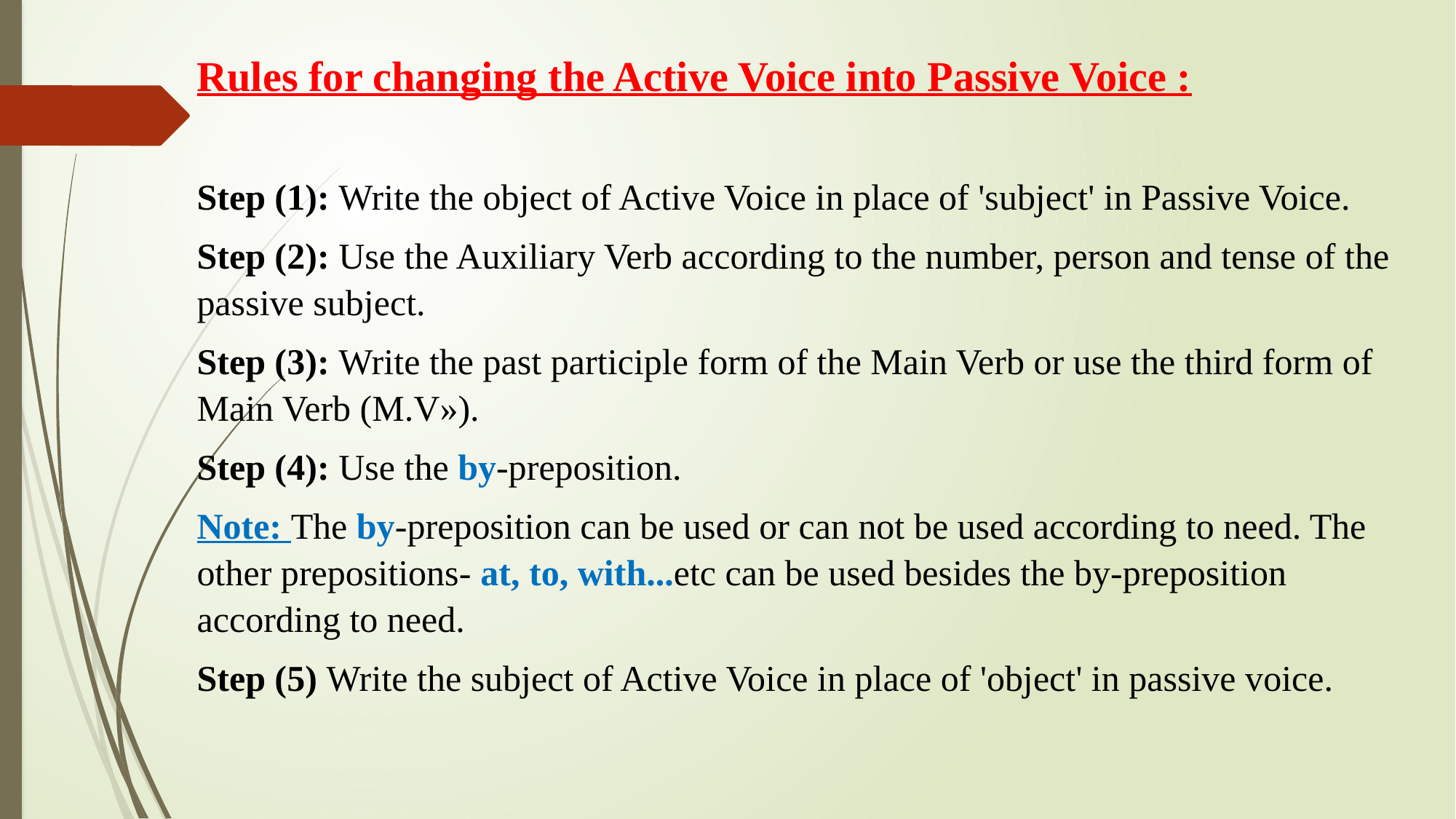

Rules for changing the Active Voice into Passive Voice :

Step (1): Write the object of Active Voice in place of 'subject' in Passive Voice.
Step (2): Use the Auxiliary Verb according to the number, person and tense of the passive subject.
Step (3): Write the past participle form of the Main Verb or use the third form of Main Verb (M.V»).
Step (4): Use the by-preposition.
Note: The by-preposition can be used or can not be used according to need. The other prepositions- at, to, with...etc can be used besides the by-preposition according to need.
Step (5) Write the subject of Active Voice in place of 'object' in passive voice.